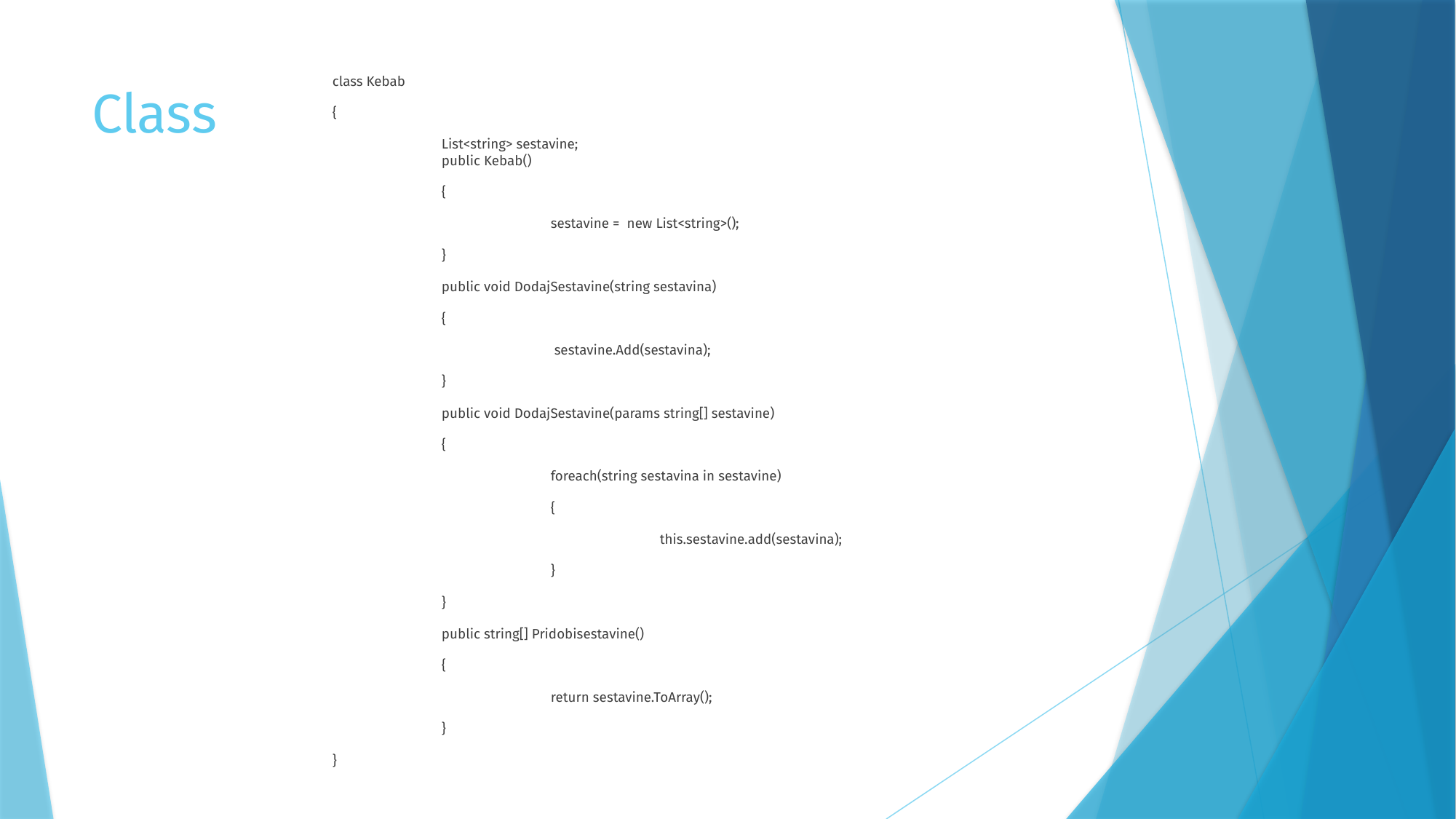

class Kebab
{
	List<string> sestavine;
	public Kebab()
	{
		sestavine =  new List<string>();
	}
	public void DodajSestavine(string sestavina)
{
	 sestavine.Add(sestavina);
}
public void DodajSestavine(params string[] sestavine)
{
	foreach(string sestavina in sestavine)
{
	this.sestavine.add(sestavina);
}
}
public string[] Pridobisestavine()
{
	return sestavine.ToArray();
}
}
# Class